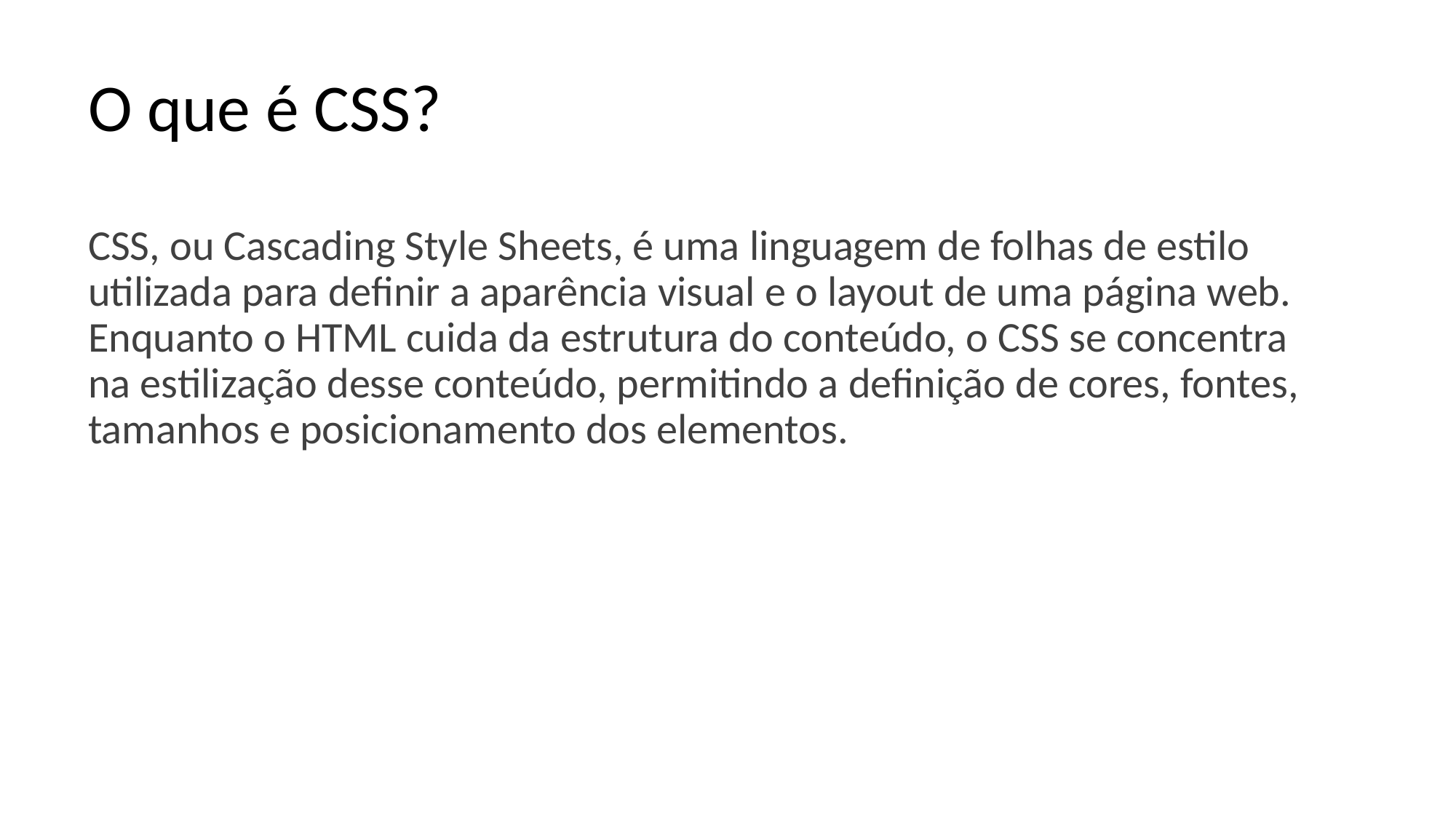

# O que é CSS?
CSS, ou Cascading Style Sheets, é uma linguagem de folhas de estilo utilizada para definir a aparência visual e o layout de uma página web. Enquanto o HTML cuida da estrutura do conteúdo, o CSS se concentra na estilização desse conteúdo, permitindo a definição de cores, fontes, tamanhos e posicionamento dos elementos.